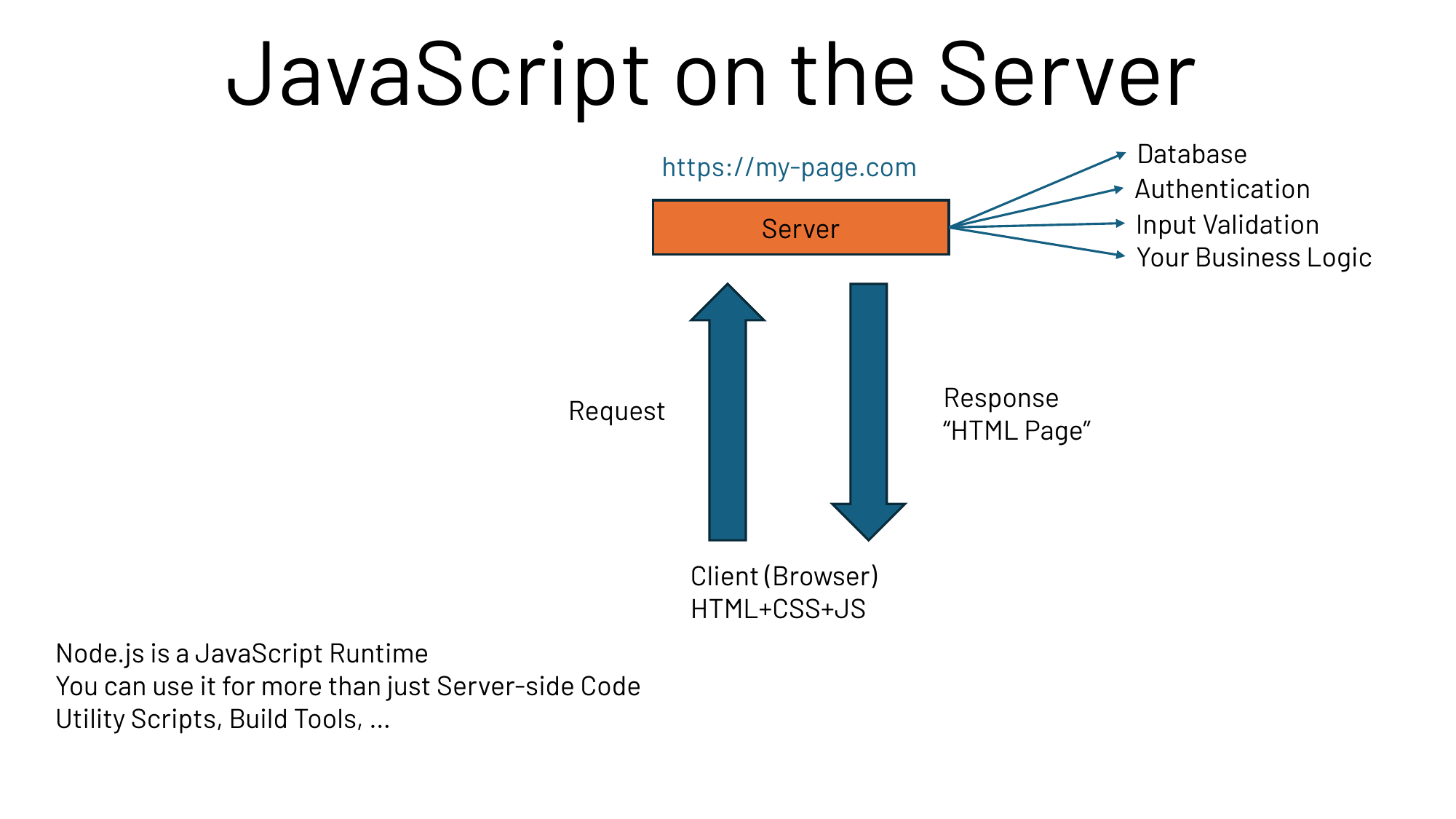

# JavaScript on the Server
Database
https://my-page.com
Authentication
Server
Input Validation
Your Business Logic

Response
“HTML Page”
Request
Client (Browser)
HTML+CSS+JS
Node.js is a JavaScript Runtime
You can use it for more than just Server-side Code
Utility Scripts, Build Tools, …